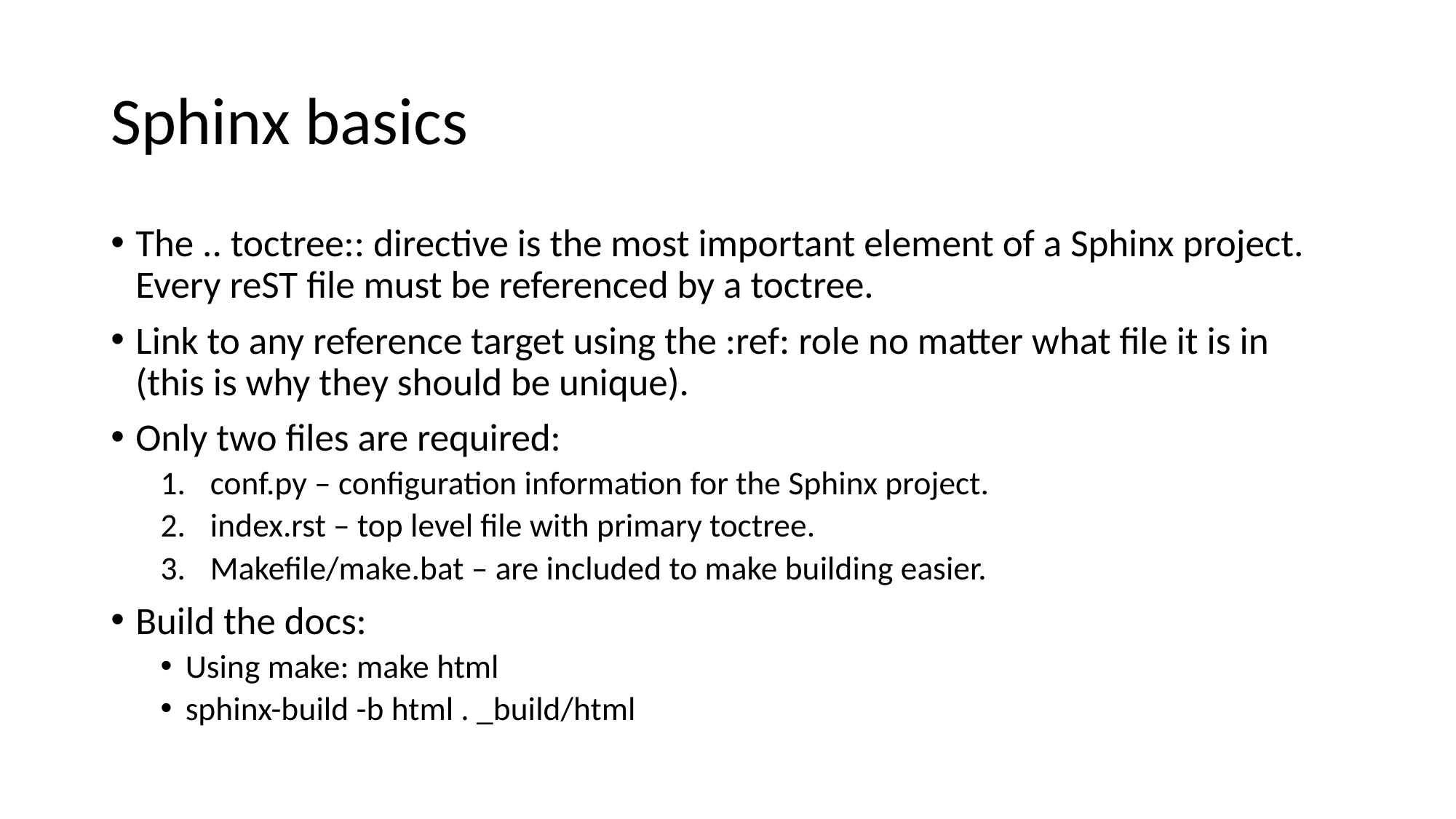

# Sphinx basics
The .. toctree:: directive is the most important element of a Sphinx project. Every reST file must be referenced by a toctree.
Link to any reference target using the :ref: role no matter what file it is in (this is why they should be unique).
Only two files are required:
conf.py – configuration information for the Sphinx project.
index.rst – top level file with primary toctree.
Makefile/make.bat – are included to make building easier.
Build the docs:
Using make: make html
sphinx-build -b html . _build/html